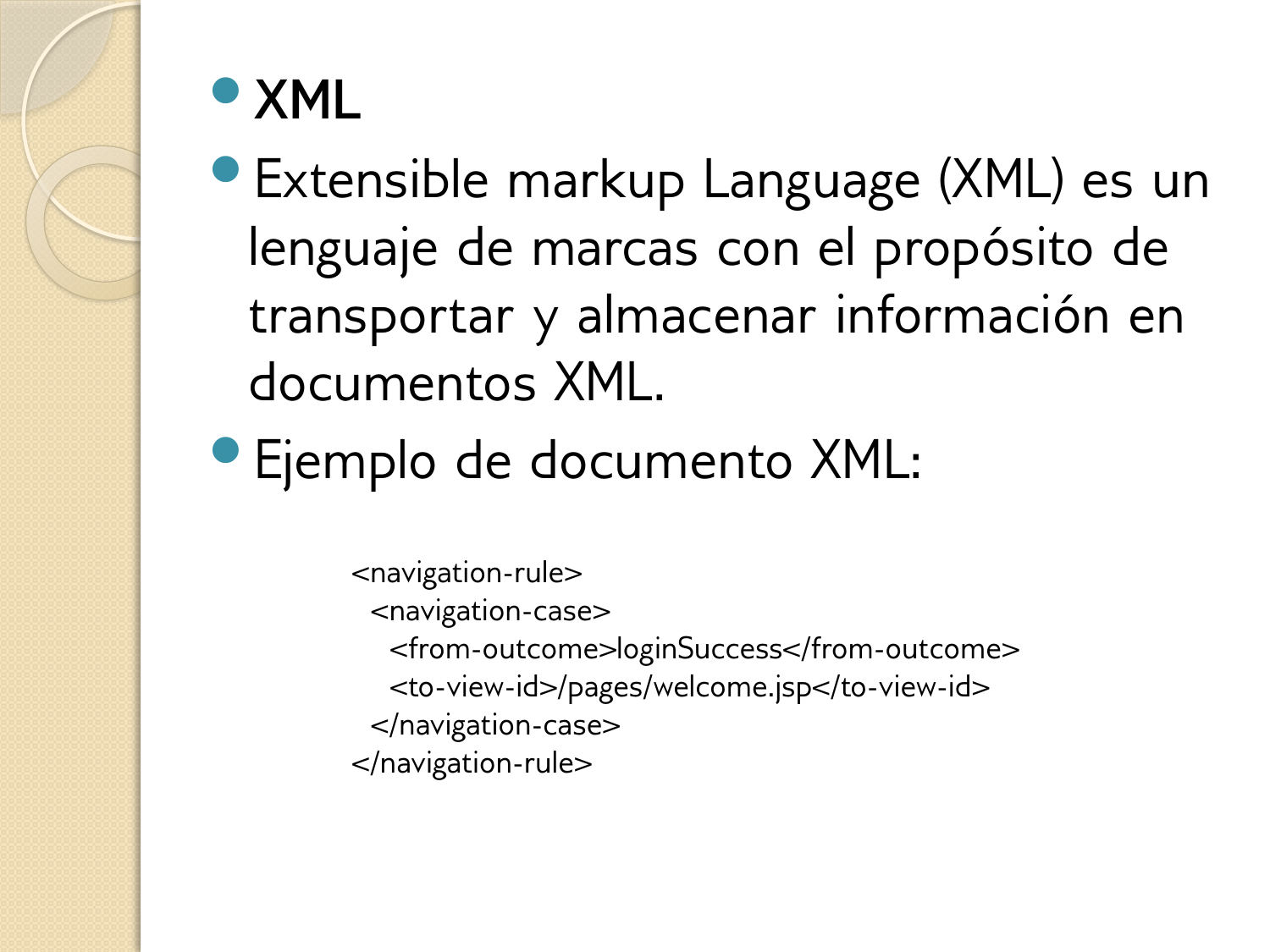

XML
Extensible markup Language (XML) es un lenguaje de marcas con el propósito de transportar y almacenar información en documentos XML.
Ejemplo de documento XML:
<navigation-rule>
  <navigation-case>
    <from-outcome>loginSuccess</from-outcome>
    <to-view-id>/pages/welcome.jsp</to-view-id>
  </navigation-case>
</navigation-rule>